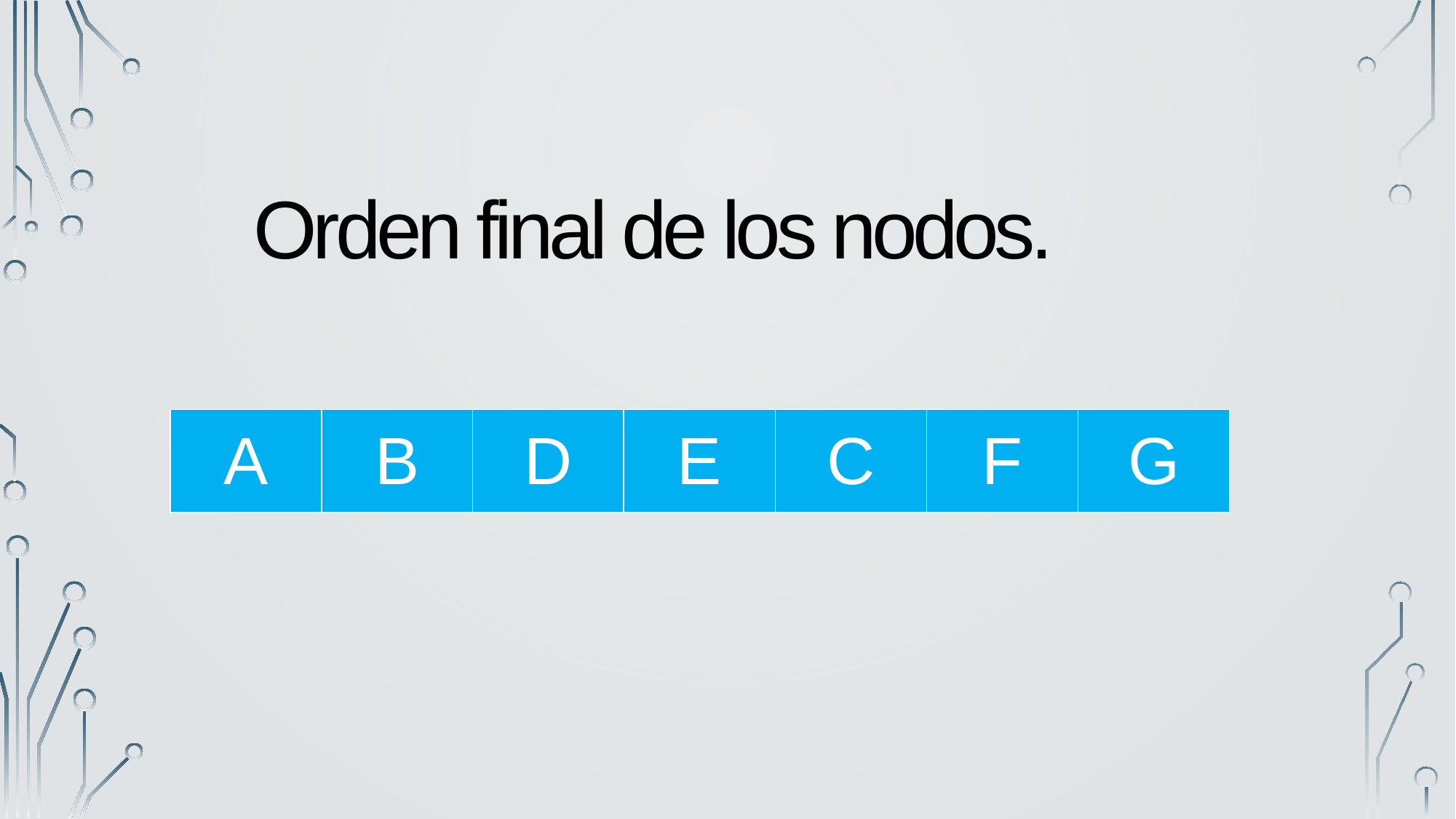

Orden final de los nodos.
| A | B | D | E | C | F | G |
| --- | --- | --- | --- | --- | --- | --- |